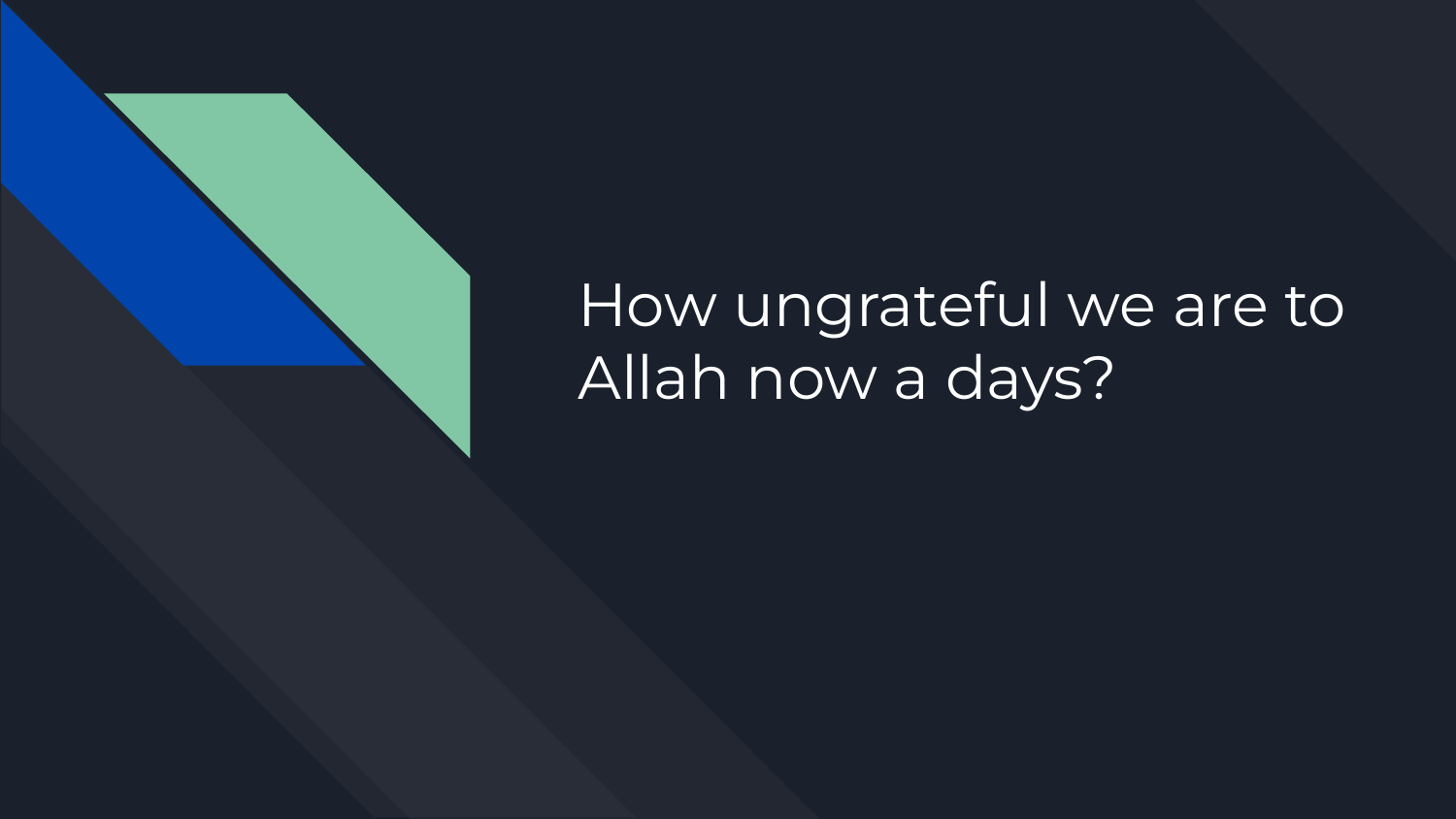

# How ungrateful we are to Allah now a days?